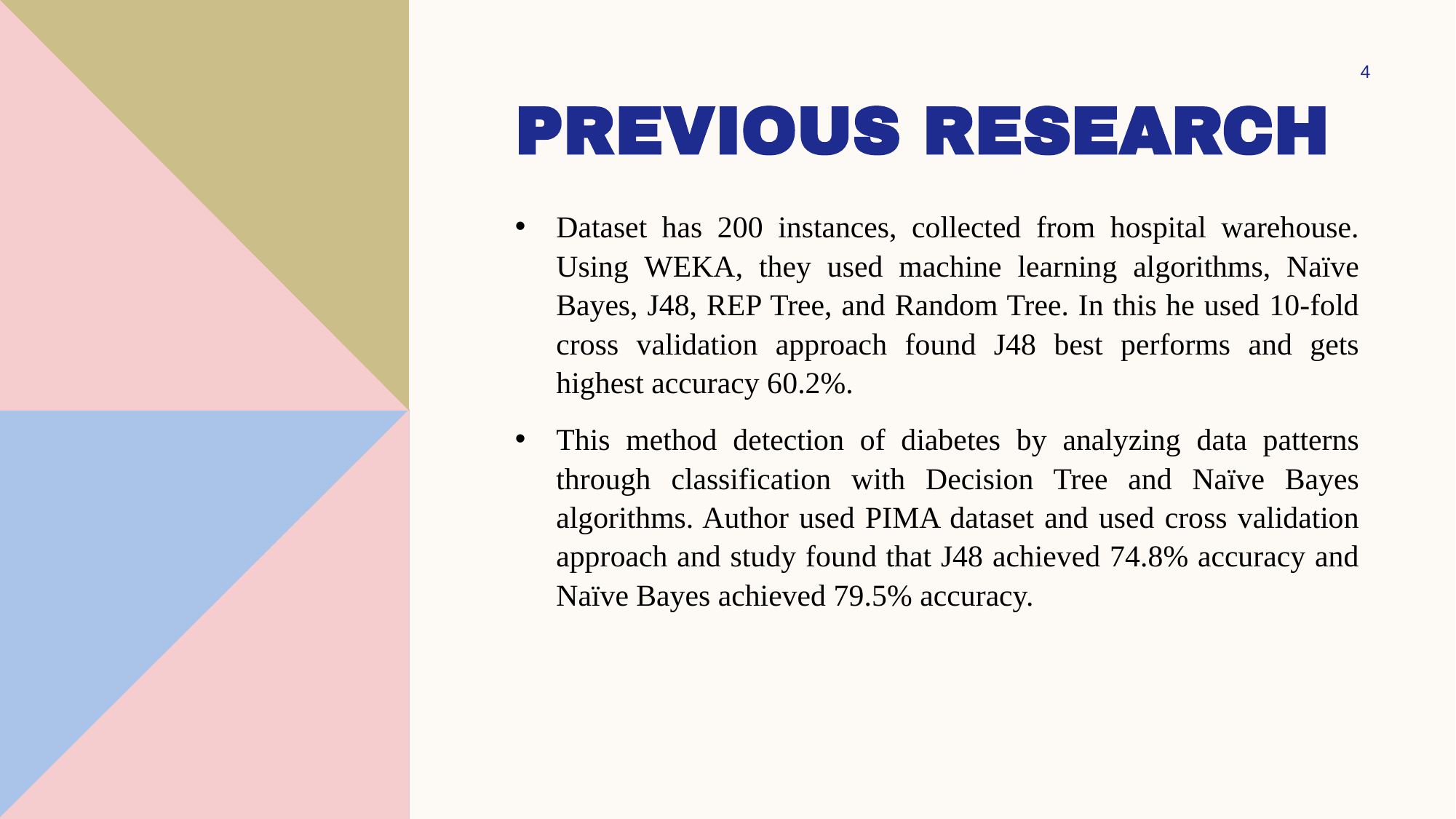

4
# Previous research
Dataset has 200 instances, collected from hospital warehouse. Using WEKA, they used machine learning algorithms, Naïve Bayes, J48, REP Tree, and Random Tree. In this he used 10-fold cross validation approach found J48 best performs and gets highest accuracy 60.2%.
This method detection of diabetes by analyzing data patterns through classification with Decision Tree and Naïve Bayes algorithms. Author used PIMA dataset and used cross validation approach and study found that J48 achieved 74.8% accuracy and Naïve Bayes achieved 79.5% accuracy.